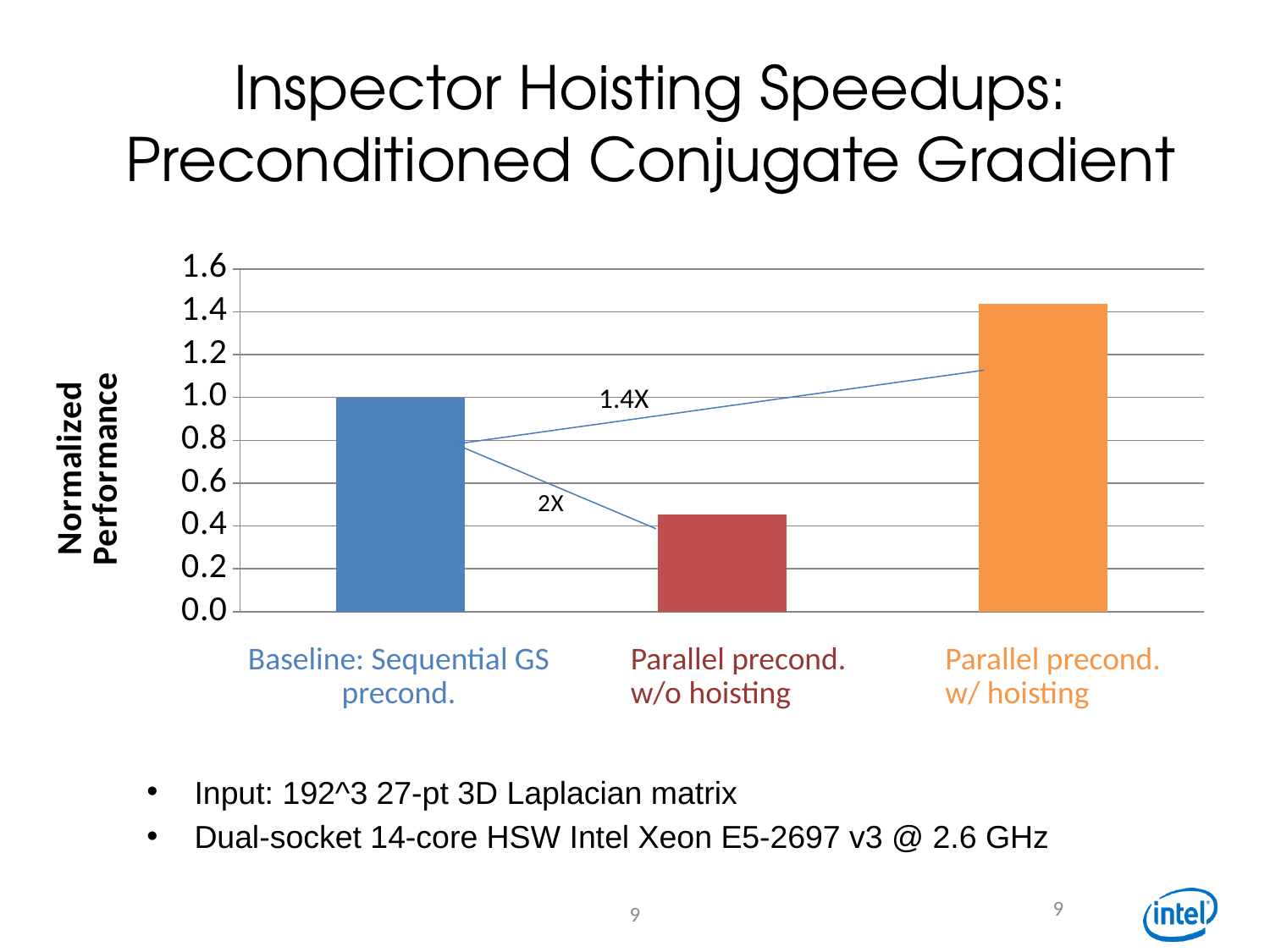

# Inspector Hoisting Speedups: Preconditioned Conjugate Gradient

### Chart

| Category | GFLOPS |
|---|---|
| mpi-omp-base | 1.0 |
| mpi-omp-noreuse | 0.45530323159949054 |
| mpi-omp-reuse | 1.4357459616459443 |
Parallel precond. w/ hoisting
Baseline: Sequential GS precond.
Parallel precond. w/o hoisting
Input: 192^3 27-pt 3D Laplacian matrix
Dual-socket 14-core HSW Intel Xeon E5-2697 v3 @ 2.6 GHz
9
9